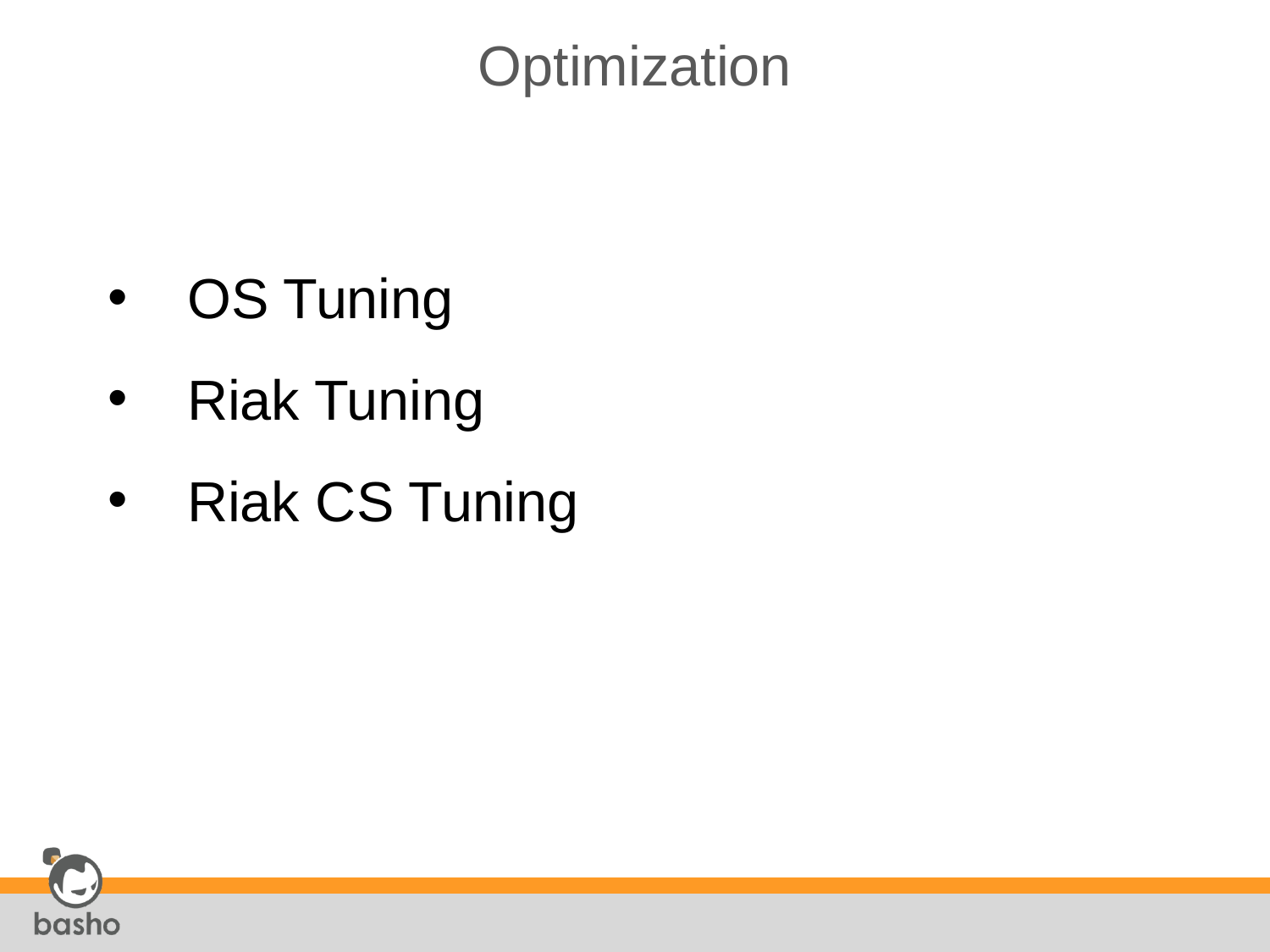

# Optimization
OS Tuning
Riak Tuning
Riak CS Tuning